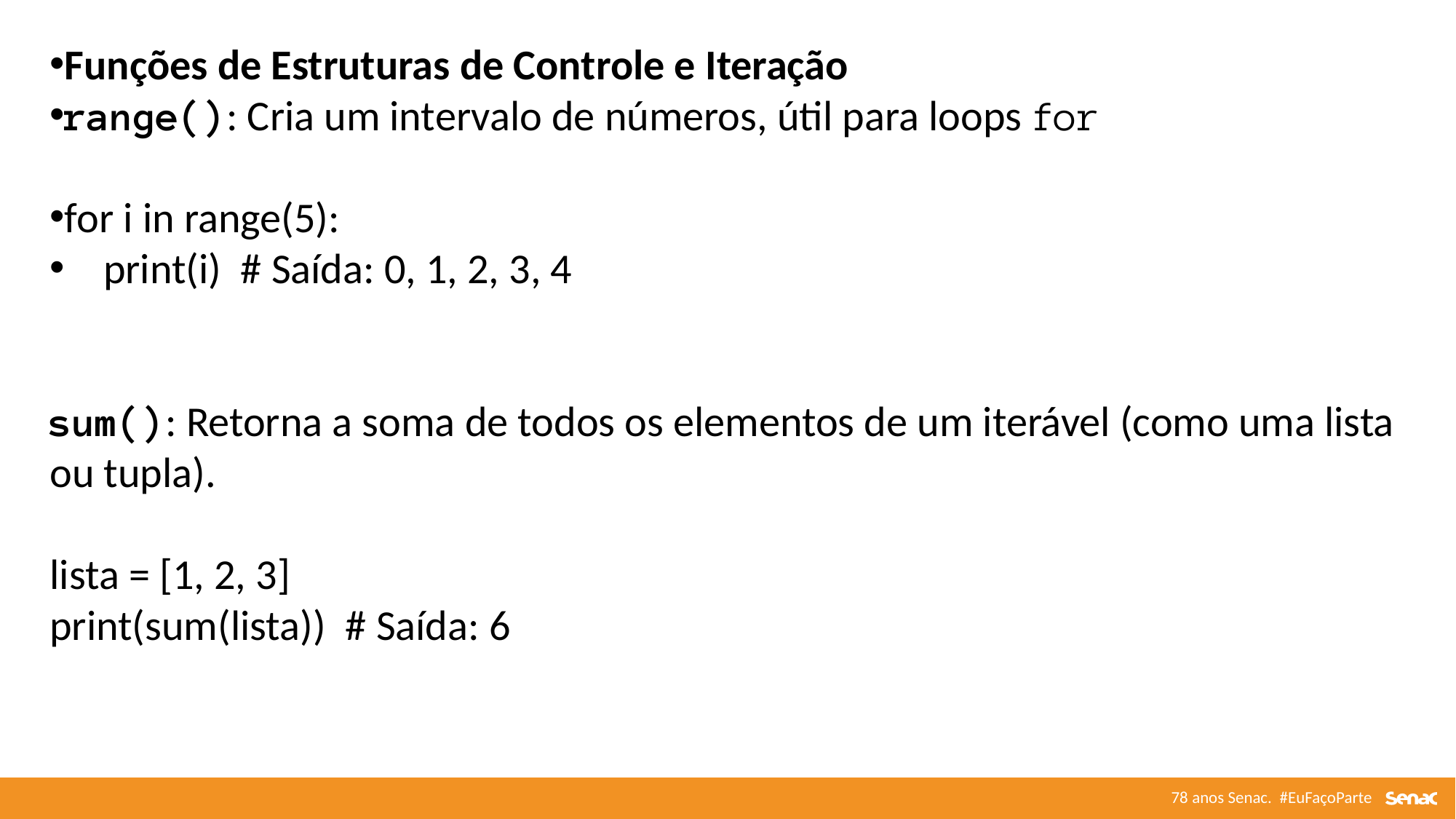

Funções de Estruturas de Controle e Iteração
range(): Cria um intervalo de números, útil para loops for

for i in range(5):
    print(i)  # Saída: 0, 1, 2, 3, 4

sum(): Retorna a soma de todos os elementos de um iterável (como uma lista ou tupla).

lista = [1, 2, 3]
print(sum(lista))  # Saída: 6